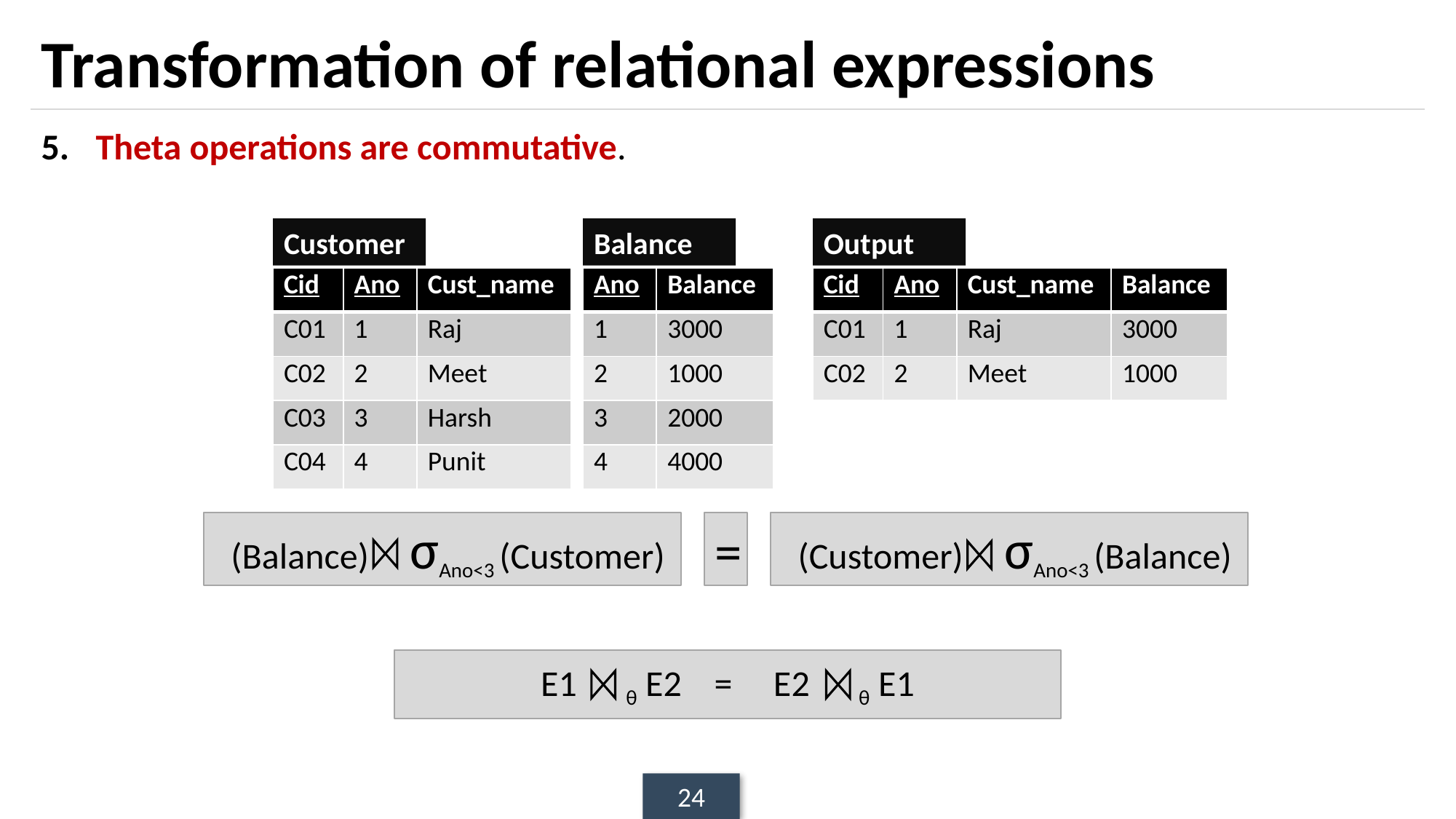

# Transformation of relational expressions
Theta operations are commutative.

Customer
Balance
Output
| Cid | Ano | Cust\_name |
| --- | --- | --- |
| C01 | 1 | Raj |
| C02 | 2 | Meet |
| C03 | 3 | Harsh |
| C04 | 4 | Punit |
| Ano | Balance |
| --- | --- |
| 1 | 3000 |
| 2 | 1000 |
| 3 | 2000 |
| 4 | 4000 |
| Cid | Ano | Cust\_name | Balance |
| --- | --- | --- | --- |
| C01 | 1 | Raj | 3000 |
| C02 | 2 | Meet | 1000 |
  (Balance)     σAno<3 (Customer)
=
  (Customer)     σAno<3 (Balance)

E1      θ E2    =     E2      θ E1